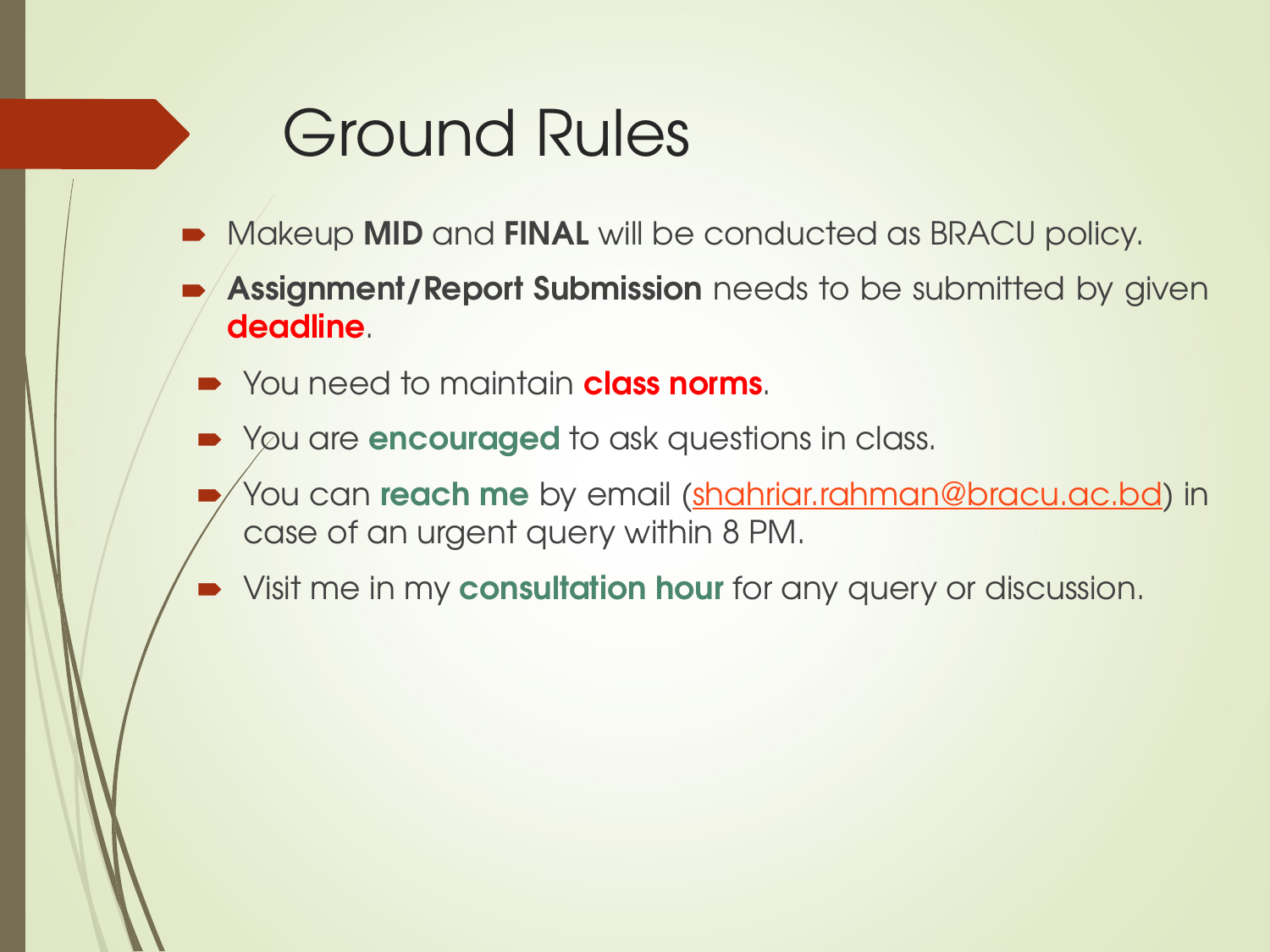

# Ground Rules
Makeup MID and FINAL will be conducted as BRACU policy.
Assignment/Report Submission needs to be submitted by given deadline.
You need to maintain class norms.
You are encouraged to ask questions in class.
You can reach me by email (shahriar.rahman@bracu.ac.bd) in case of an urgent query within 8 PM.
Visit me in my consultation hour for any query or discussion.